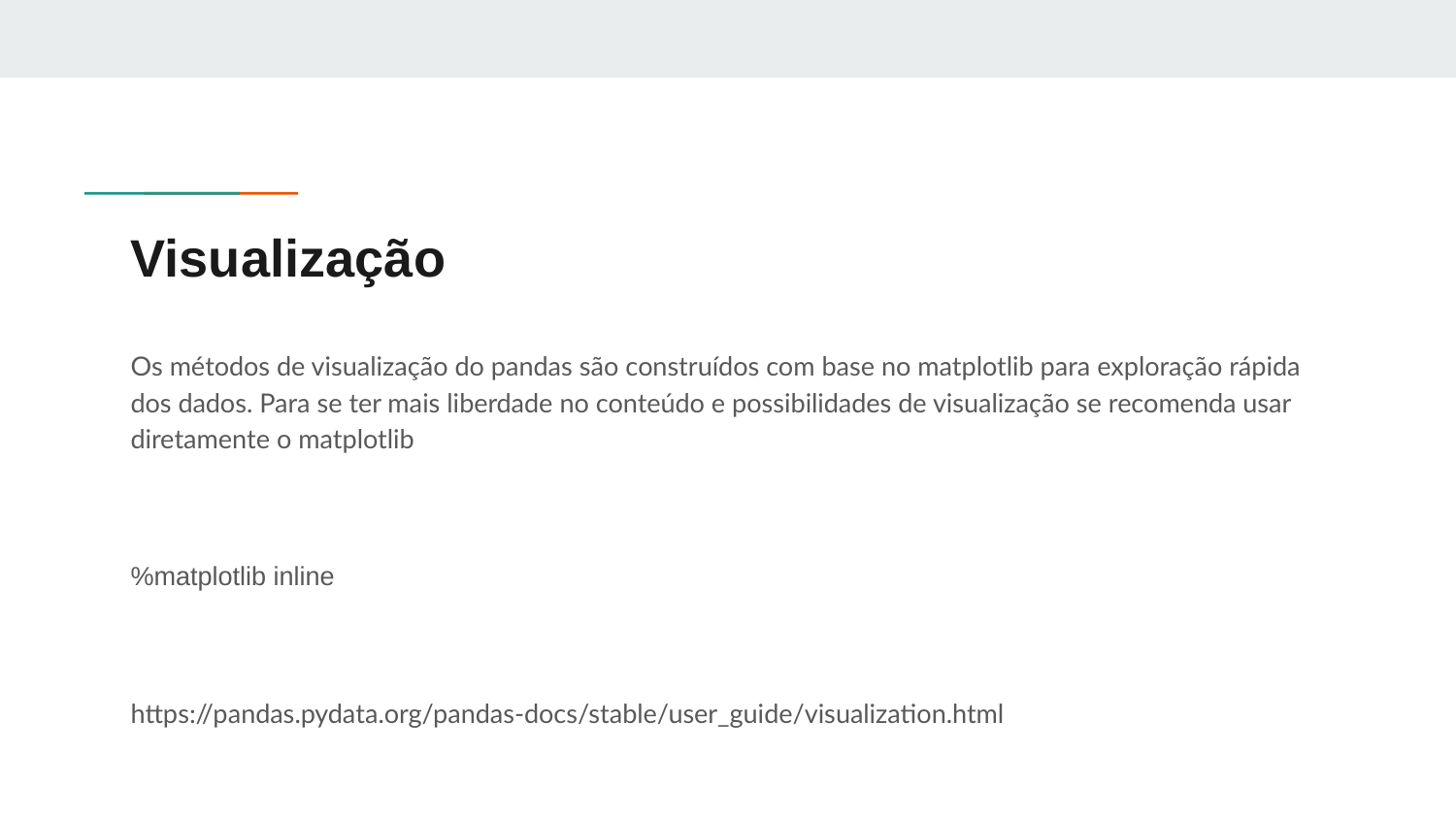

# Visualização
Os métodos de visualização do pandas são construídos com base no matplotlib para exploração rápida dos dados. Para se ter mais liberdade no conteúdo e possibilidades de visualização se recomenda usar diretamente o matplotlib

%matplotlib inline

https://pandas.pydata.org/pandas-docs/stable/user_guide/visualization.html